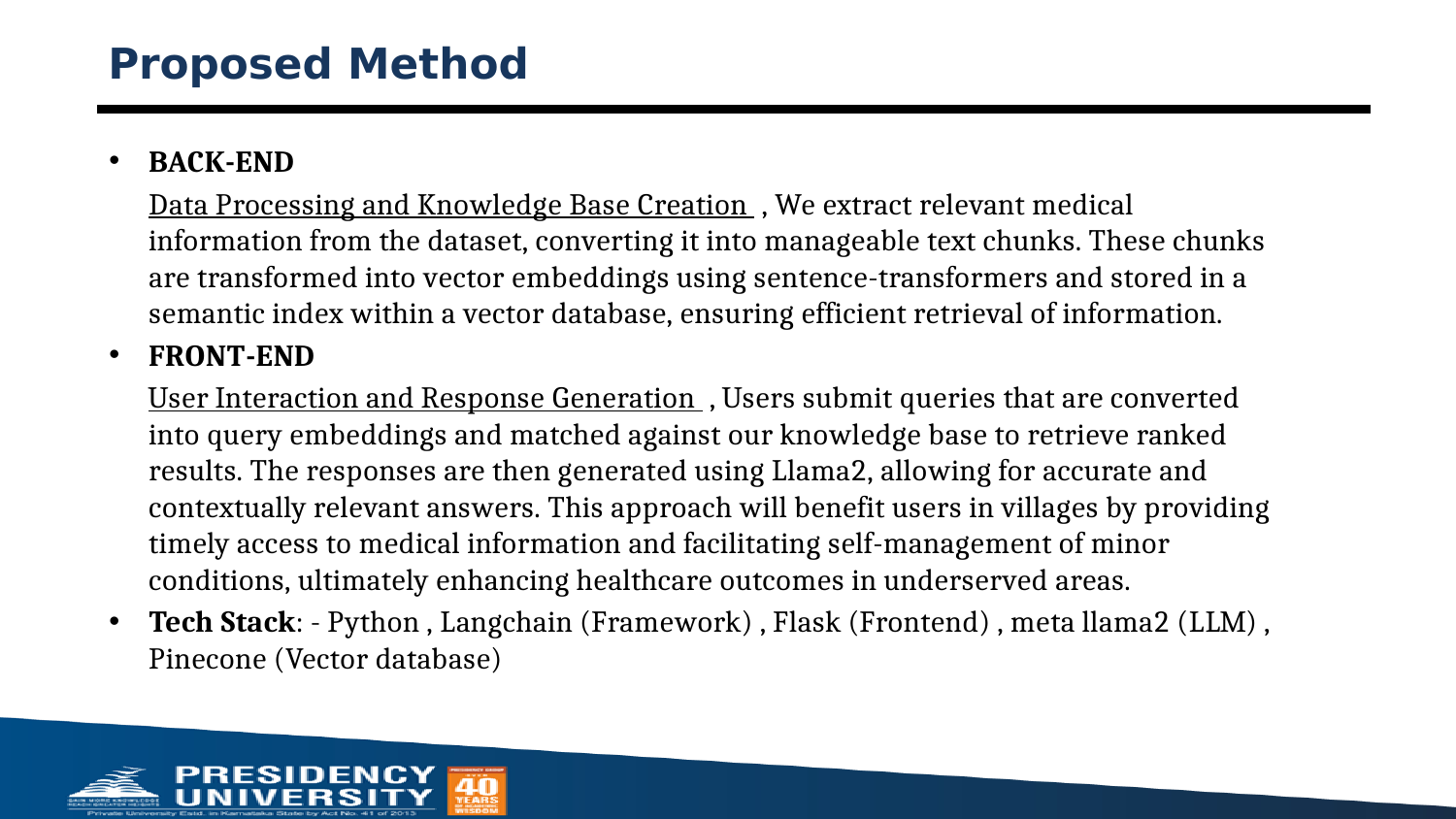

# Proposed Method
BACK-END
	Data Processing and Knowledge Base Creation  , We extract relevant medical information from the dataset, converting it into manageable text chunks. These chunks are transformed into vector embeddings using sentence-transformers and stored in a semantic index within a vector database, ensuring efficient retrieval of information.
FRONT-END
	User Interaction and Response Generation  , Users submit queries that are converted into query embeddings and matched against our knowledge base to retrieve ranked results. The responses are then generated using Llama2, allowing for accurate and contextually relevant answers. This approach will benefit users in villages by providing timely access to medical information and facilitating self-management of minor conditions, ultimately enhancing healthcare outcomes in underserved areas.
Tech Stack: - Python , Langchain (Framework) , Flask (Frontend) , meta llama2 (LLM) , Pinecone (Vector database)